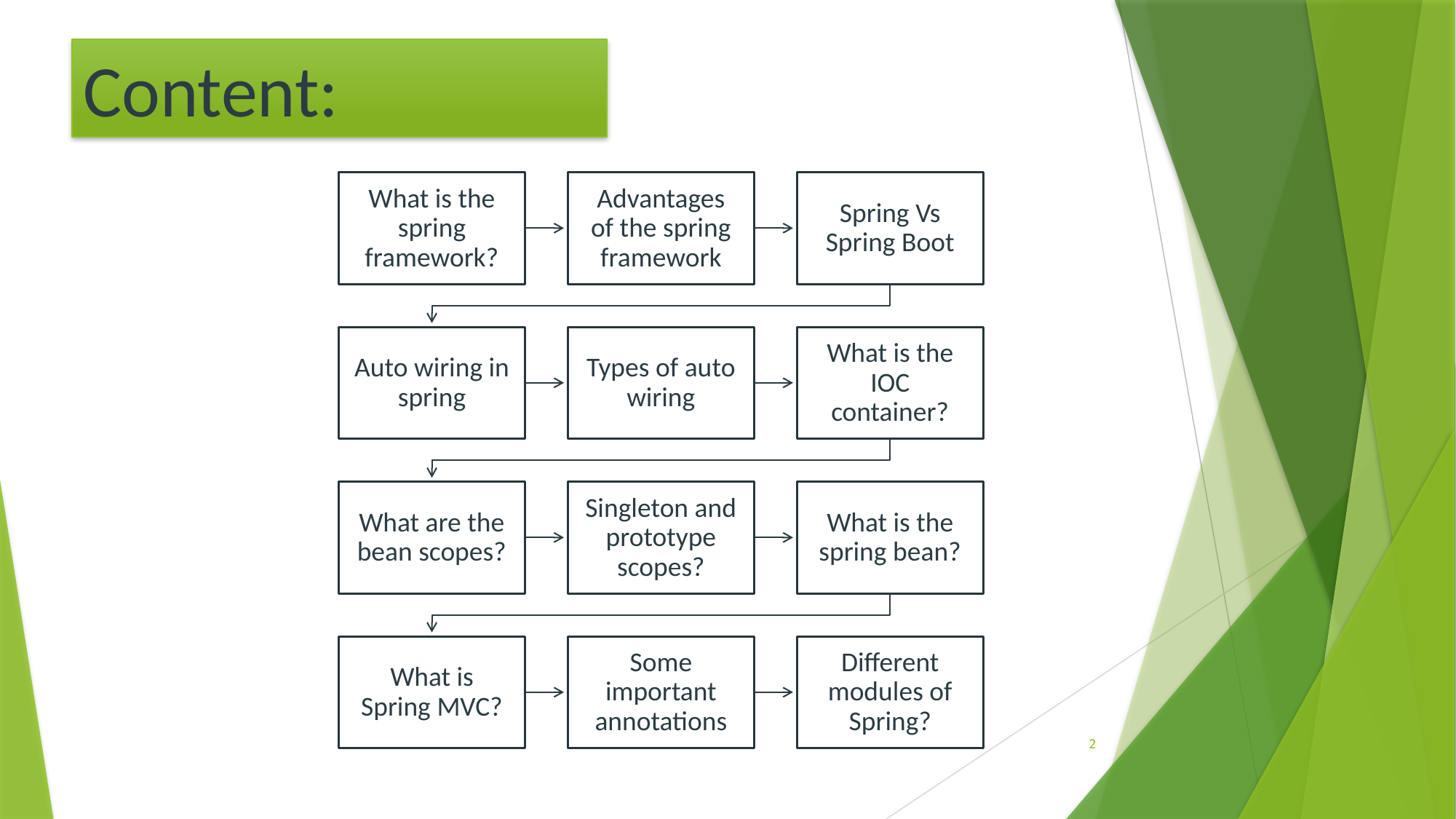

Content:

What is the spring framework?

Advantages of the spring framework

Spring Vs Spring Boot

Auto wiring in spring

Types of auto wiring

What is the IOC container?

What are the bean scopes?

Singleton and prototype scopes?

What is the spring bean?

What is Spring MVC?

Some important annotations
Different modules of Spring?
2